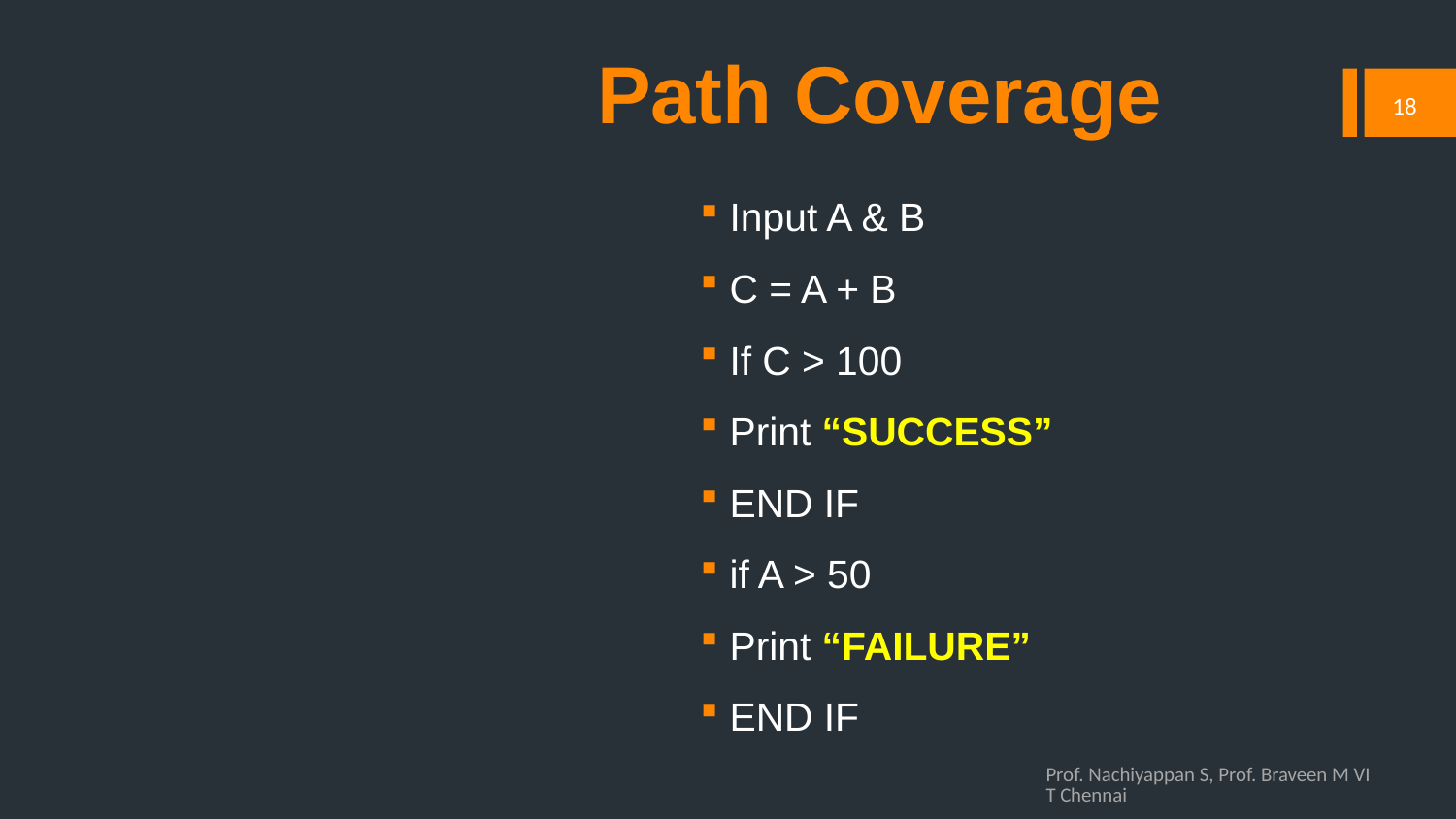

# Path Coverage
18
Input A & B
C = A + B
If C > 100
Print “SUCCESS”
END IF
if A > 50
Print “FAILURE”
END IF

Prof. Nachiyappan S, Prof. Braveen M VIT Chennai